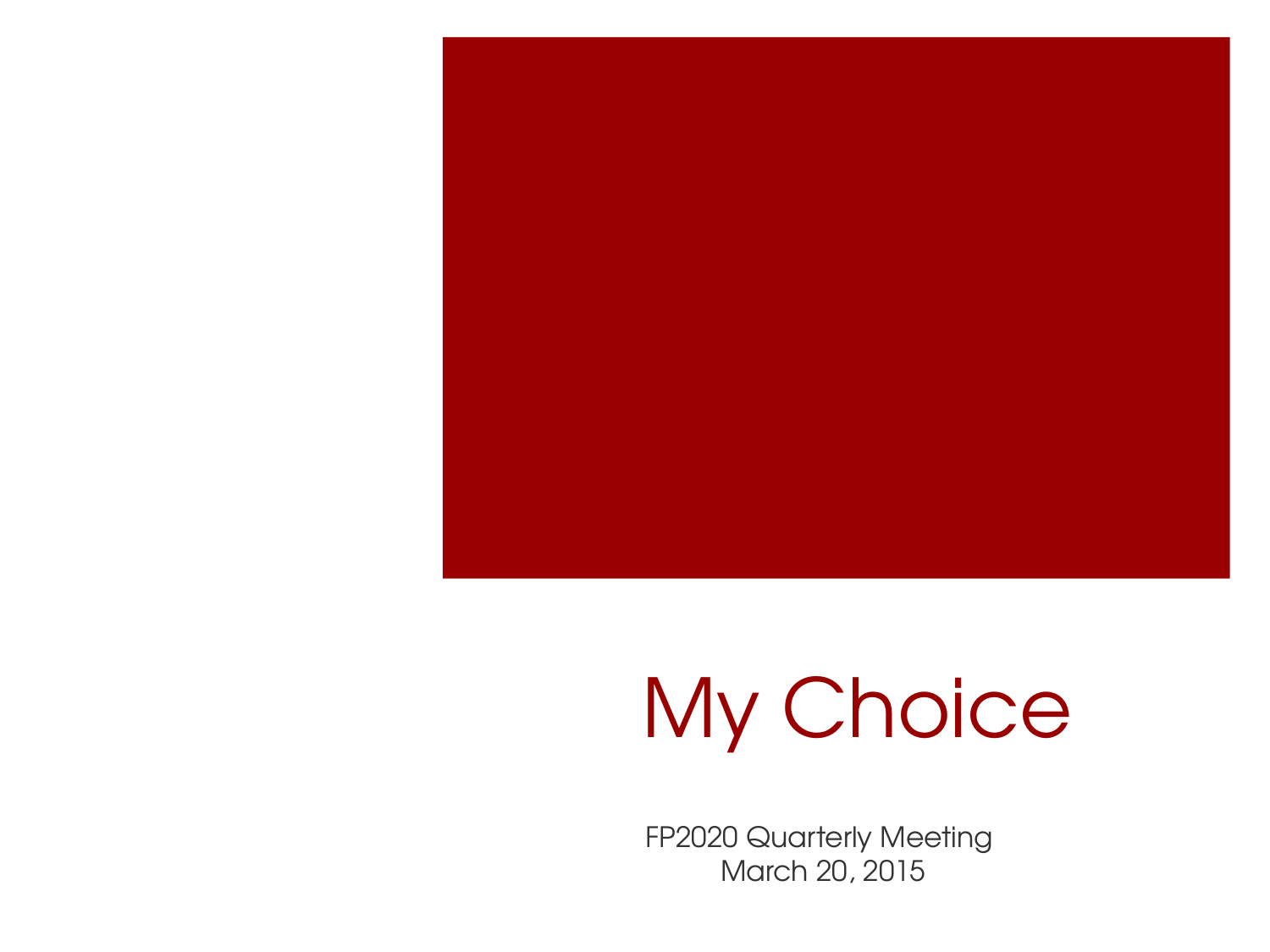

# My Choice
FP2020 Quarterly Meeting
March 20, 2015